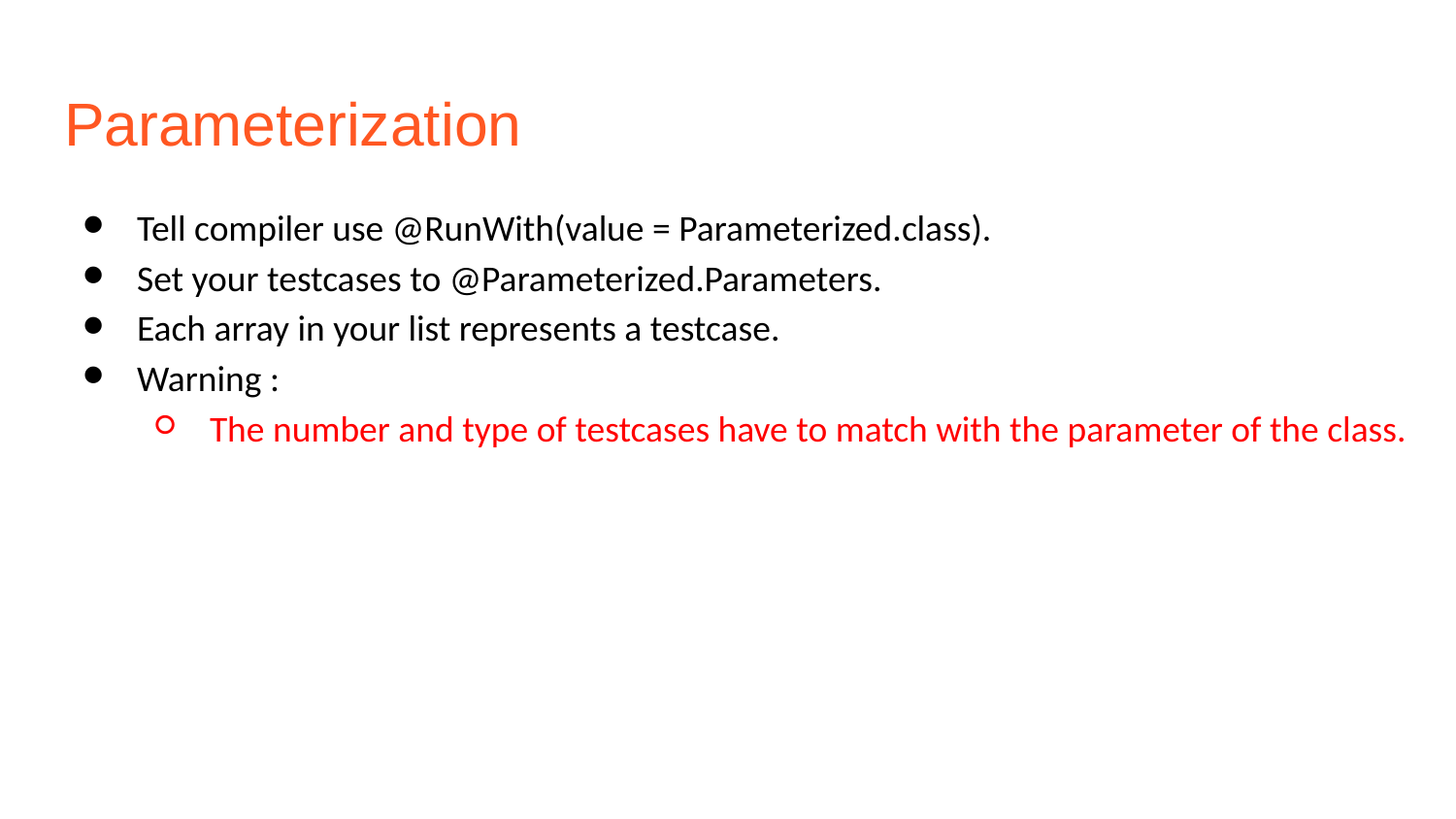

# Parameterization
Tell compiler use @RunWith(value = Parameterized.class).
Set your testcases to @Parameterized.Parameters.
Each array in your list represents a testcase.
Warning :
The number and type of testcases have to match with the parameter of the class.